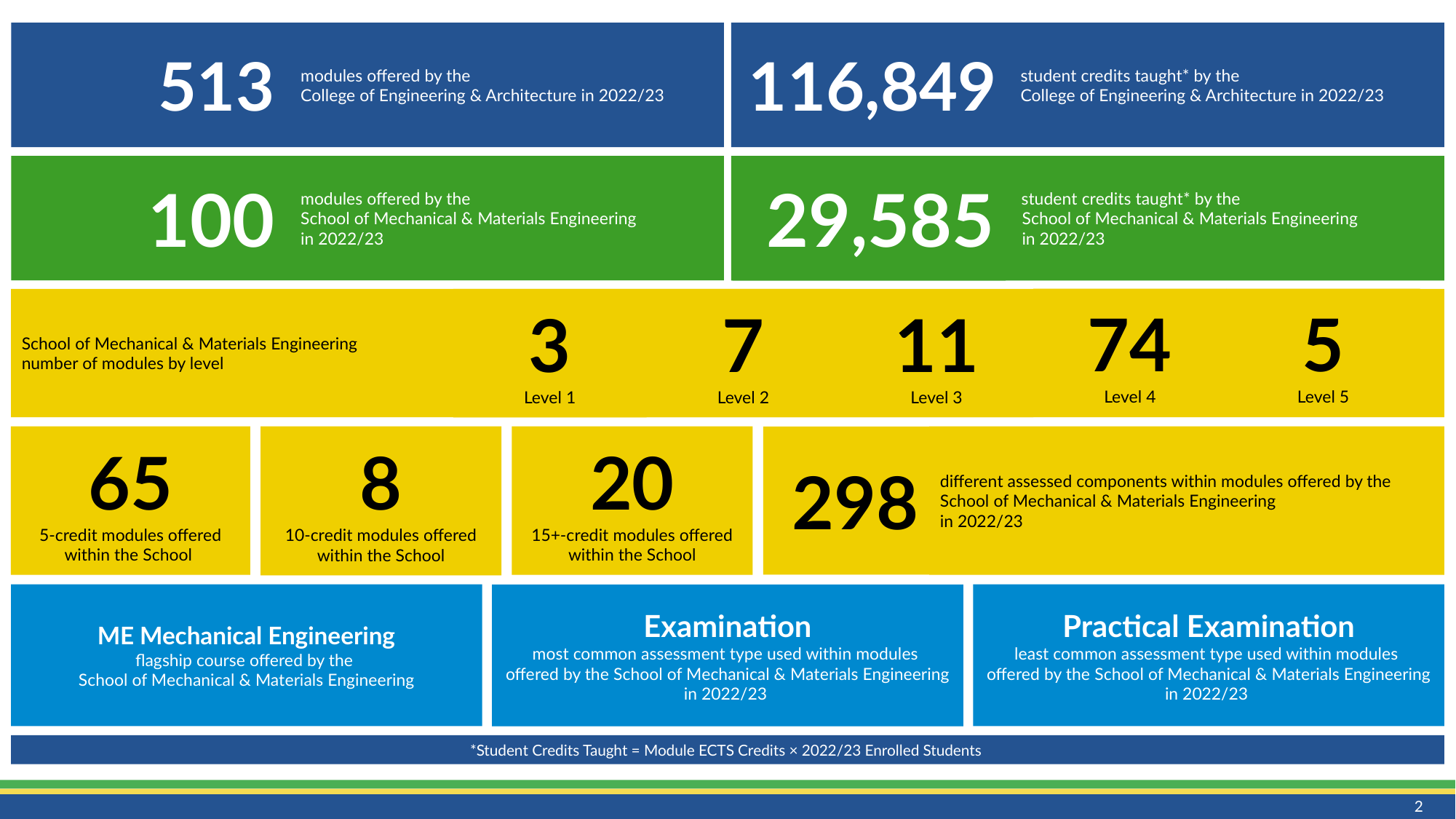

100,000
116,849
513
student credits taught* by the
College of Engineering & Architecture in 2022/23
modules offered by the
College of Engineering & Architecture in 2022/23
100
29,585
student credits taught* by the
School of Mechanical & Materials Engineering
in 2022/23
modules offered by the
School of Mechanical & Materials Engineering
in 2022/23
74
Level 4
5
Level 5
School of Mechanical & Materials Engineering
number of modules by level
7
Level 2
3
Level 1
11
Level 3
65
5-credit modules offered within the School
8
10-credit modules offered within the School
20
15+-credit modules offered within the School
different assessed components within modules offered by the School of Mechanical & Materials Engineering
in 2022/23
298
ME Mechanical Engineering
flagship course offered by the
School of Mechanical & Materials Engineering
Practical Examination
least common assessment type used within modules
offered by the School of Mechanical & Materials Engineering
in 2022/23
Examination
most common assessment type used within modules
offered by the School of Mechanical & Materials Engineering
in 2022/23
*Student Credits Taught = Module ECTS Credits × 2022/23 Enrolled Students
2